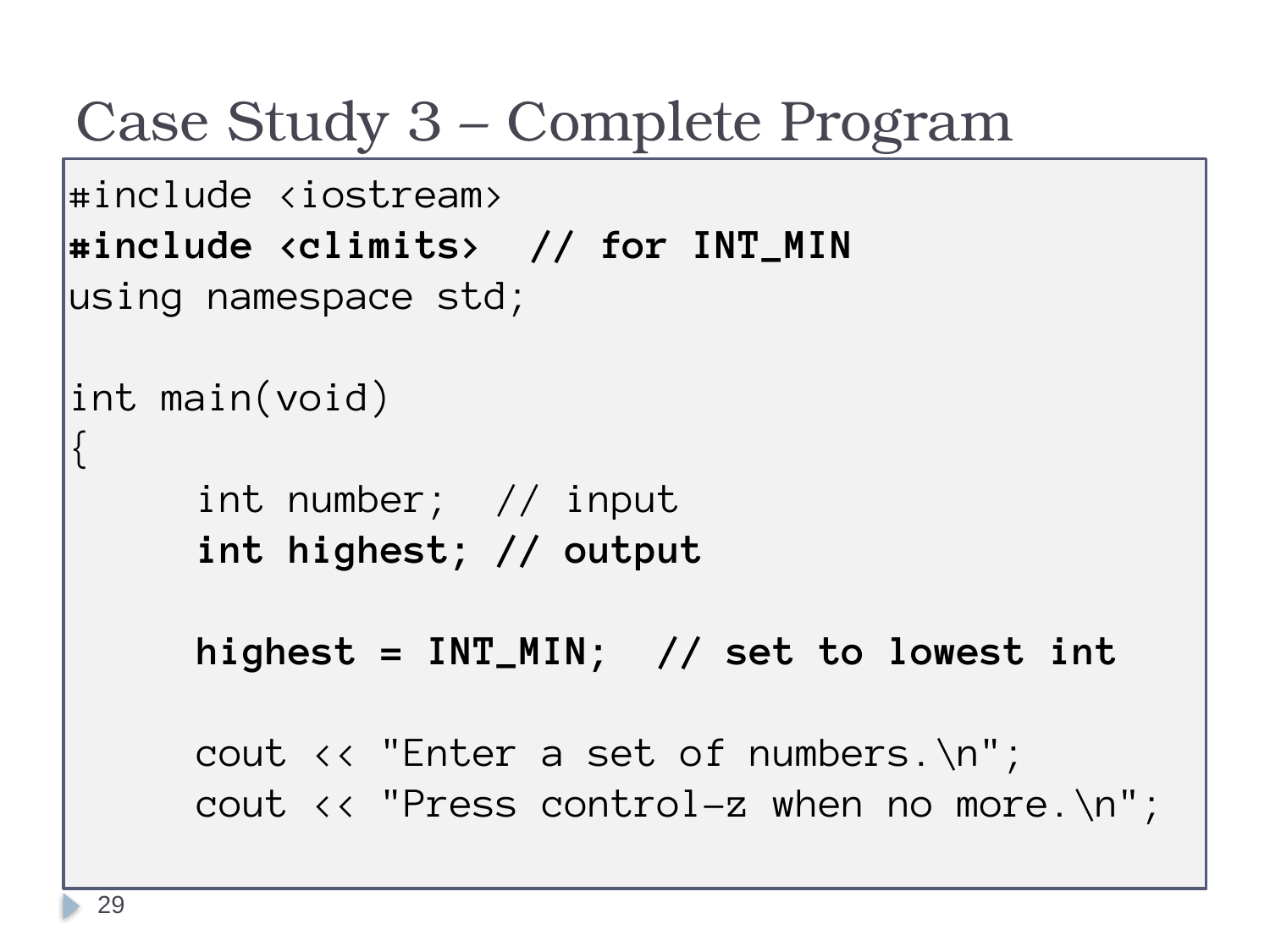

# Case Study 3 – Complete Program
#include <iostream>
#include <climits>  // for INT_MIN
using namespace std;

int main(void)
{
	int number;  // input
	int highest; // output

	highest = INT_MIN;  // set to lowest int

	cout << "Enter a set of numbers.\n";
	cout << "Press control-z when no more.\n";

29